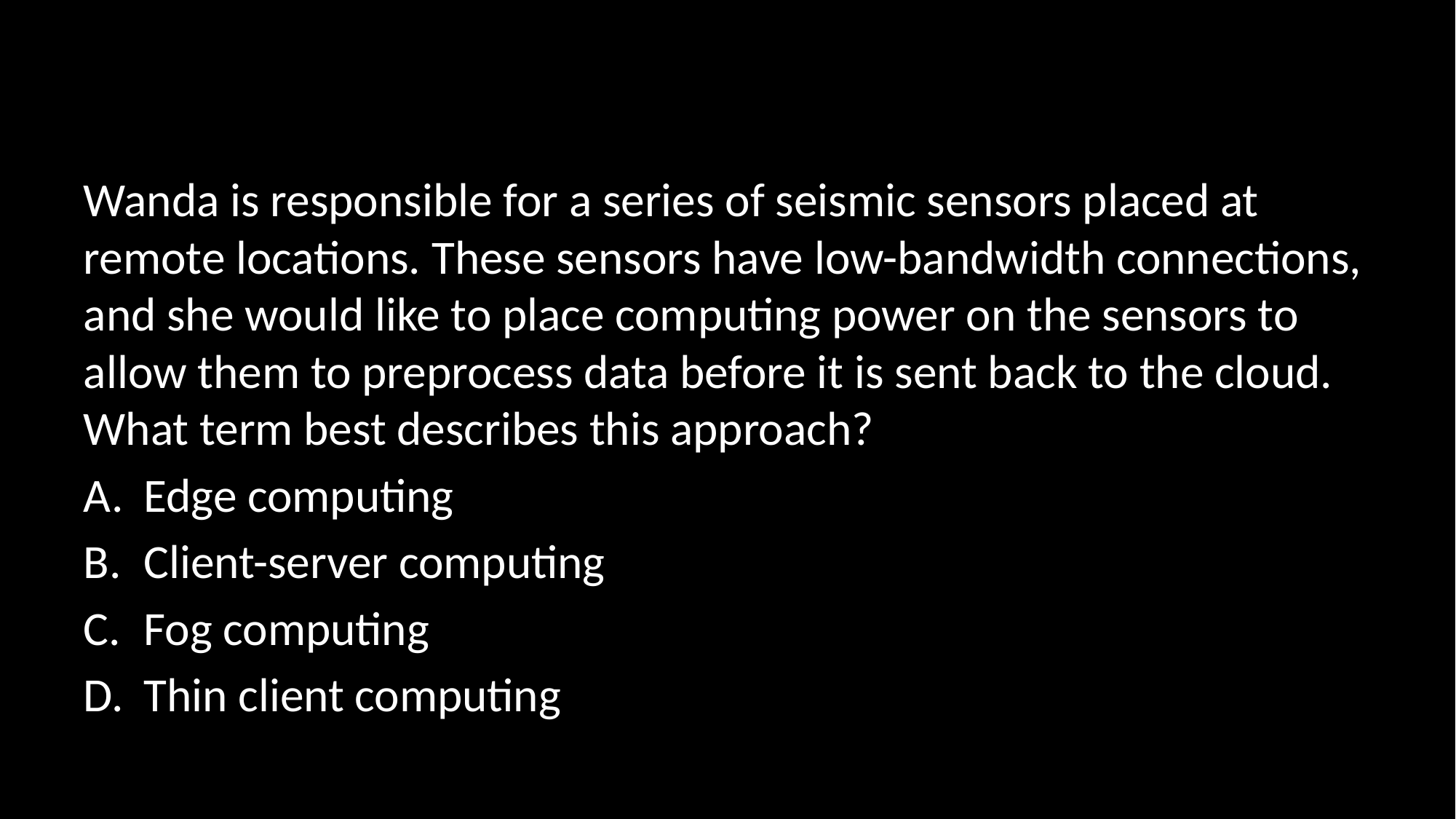

#
Wanda is responsible for a series of seismic sensors placed at remote locations. These sensors have low-bandwidth connections, and she would like to place computing power on the sensors to allow them to preprocess data before it is sent back to the cloud. What term best describes this approach?
Edge computing
Client-server computing
Fog computing
Thin client computing